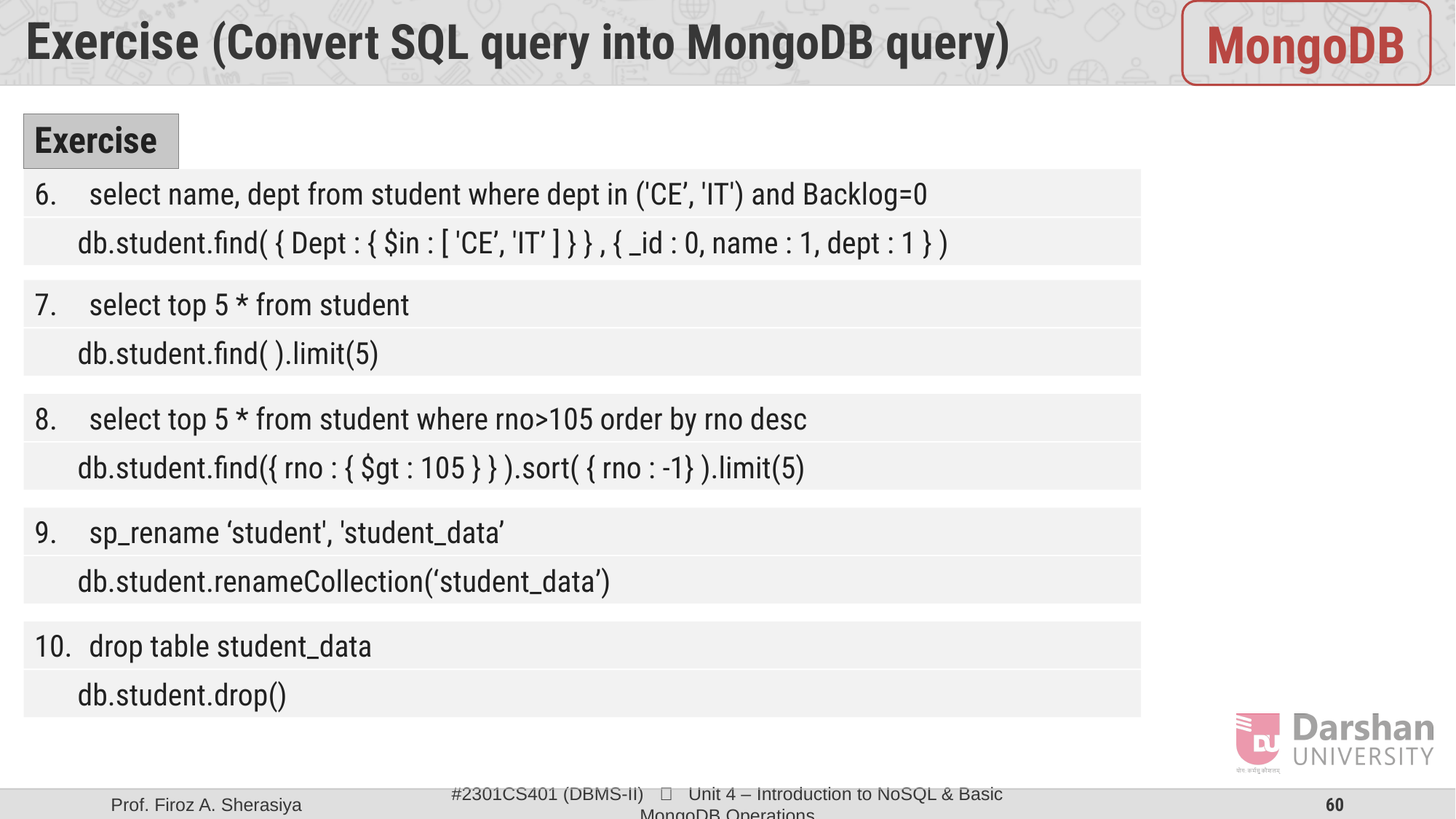

# Exercise (Convert SQL query into MongoDB query)
MongoDB
| Exercise |
| --- |
select name, dept from student where dept in ('CE’, 'IT') and Backlog=0
db.student.find( { Dept : { $in : [ 'CE’, 'IT’ ] } } , { _id : 0, name : 1, dept : 1 } )
select top 5 * from student
db.student.find( ).limit(5)
select top 5 * from student where rno>105 order by rno desc
db.student.find({ rno : { $gt : 105 } } ).sort( { rno : -1} ).limit(5)
sp_rename ‘student', 'student_data’
db.student.renameCollection(‘student_data’)
drop table student_data
db.student.drop()